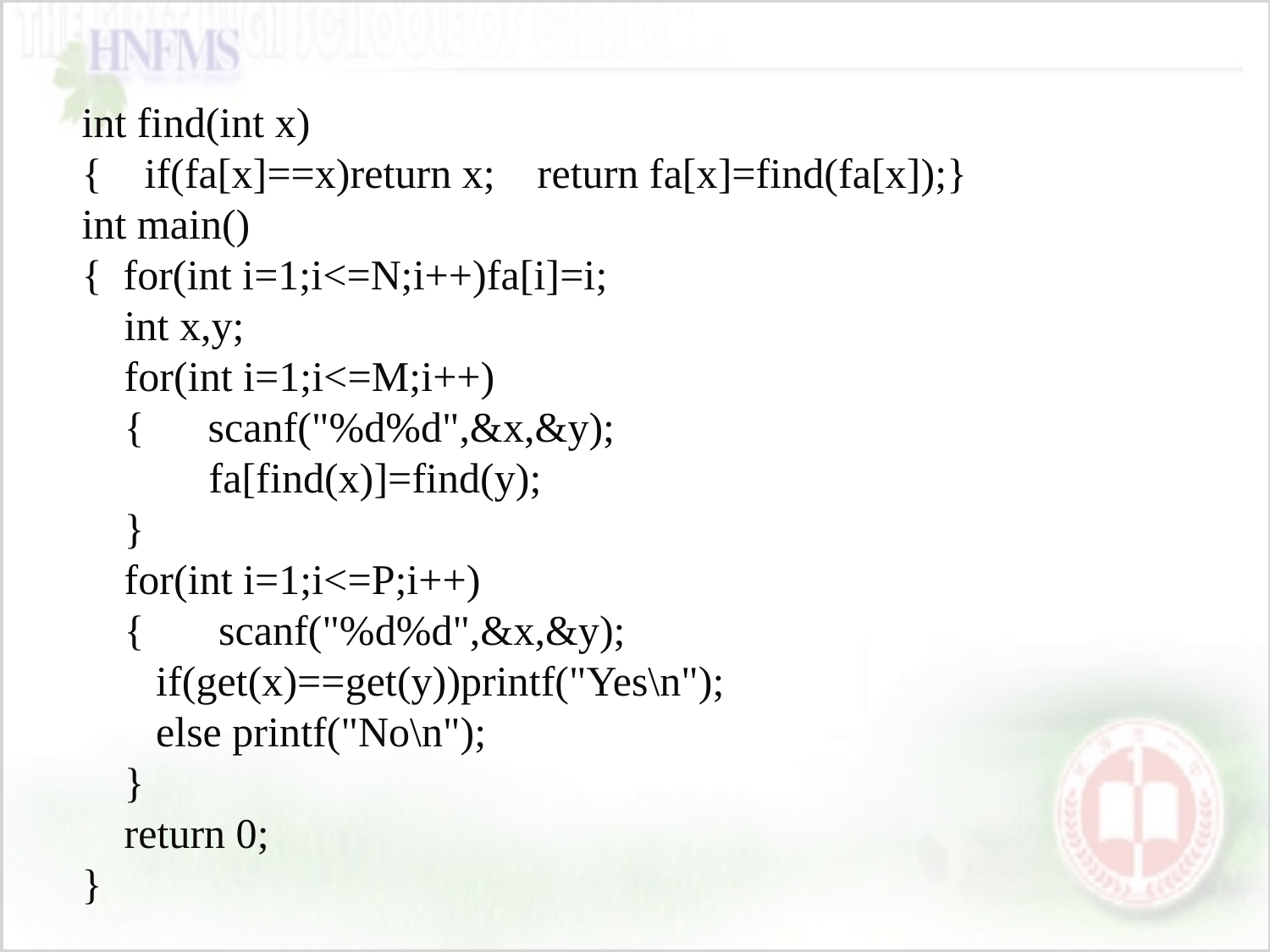

int find(int x)
{    if(fa[x]==x)return x;    return fa[x]=find(fa[x]);}
int main()
{  for(int i=1;i<=N;i++)fa[i]=i;
    int x,y;
    for(int i=1;i<=M;i++)
    {      scanf("%d%d",&x,&y);
            fa[find(x)]=find(y);
    }
    for(int i=1;i<=P;i++)
    {       scanf("%d%d",&x,&y);
       if(get(x)==get(y))printf("Yes\n");
       else printf("No\n");
    }
    return 0;
}